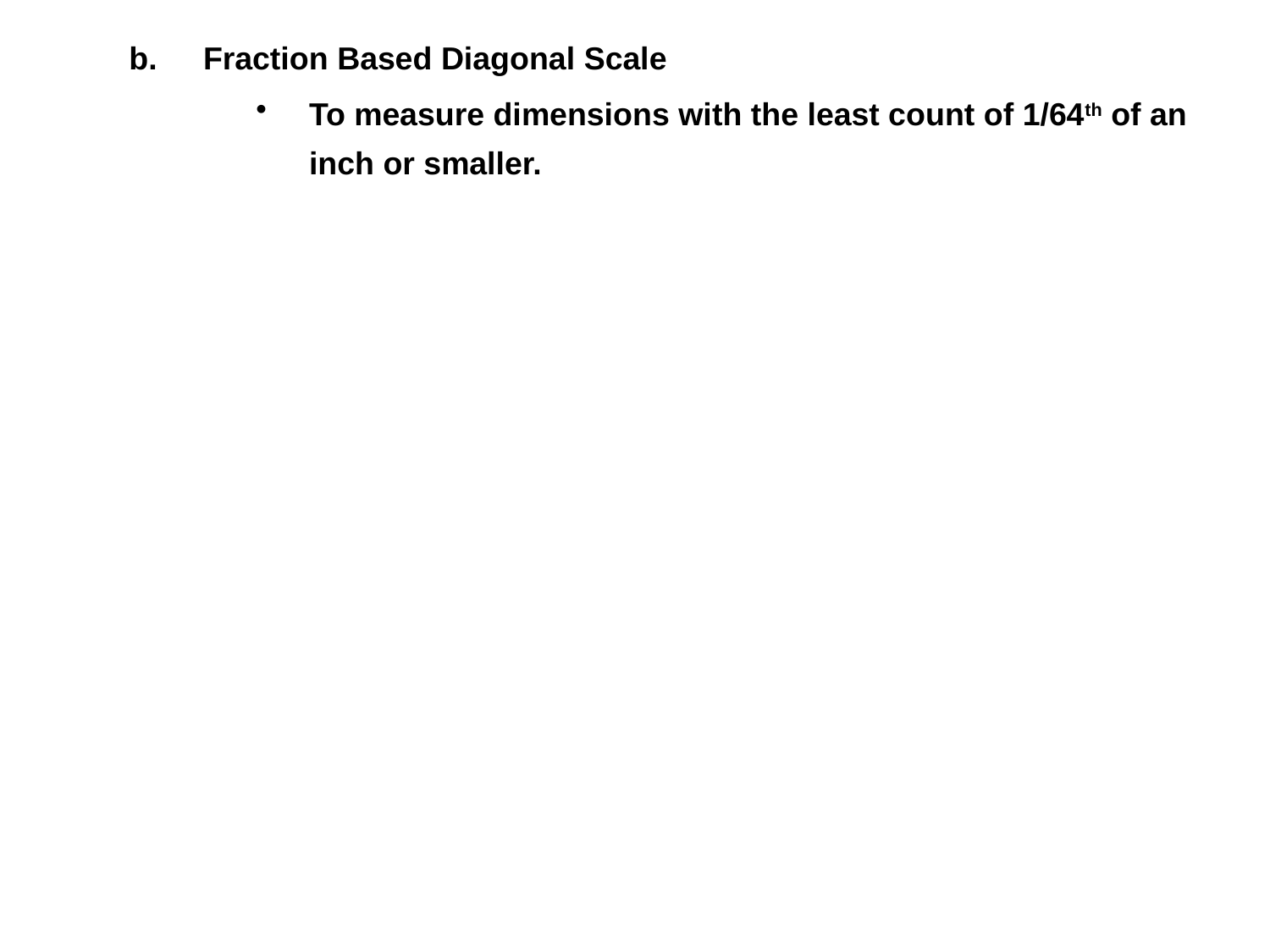

Fraction Based Diagonal Scale
To measure dimensions with the least count of 1/64th of an inch or smaller.